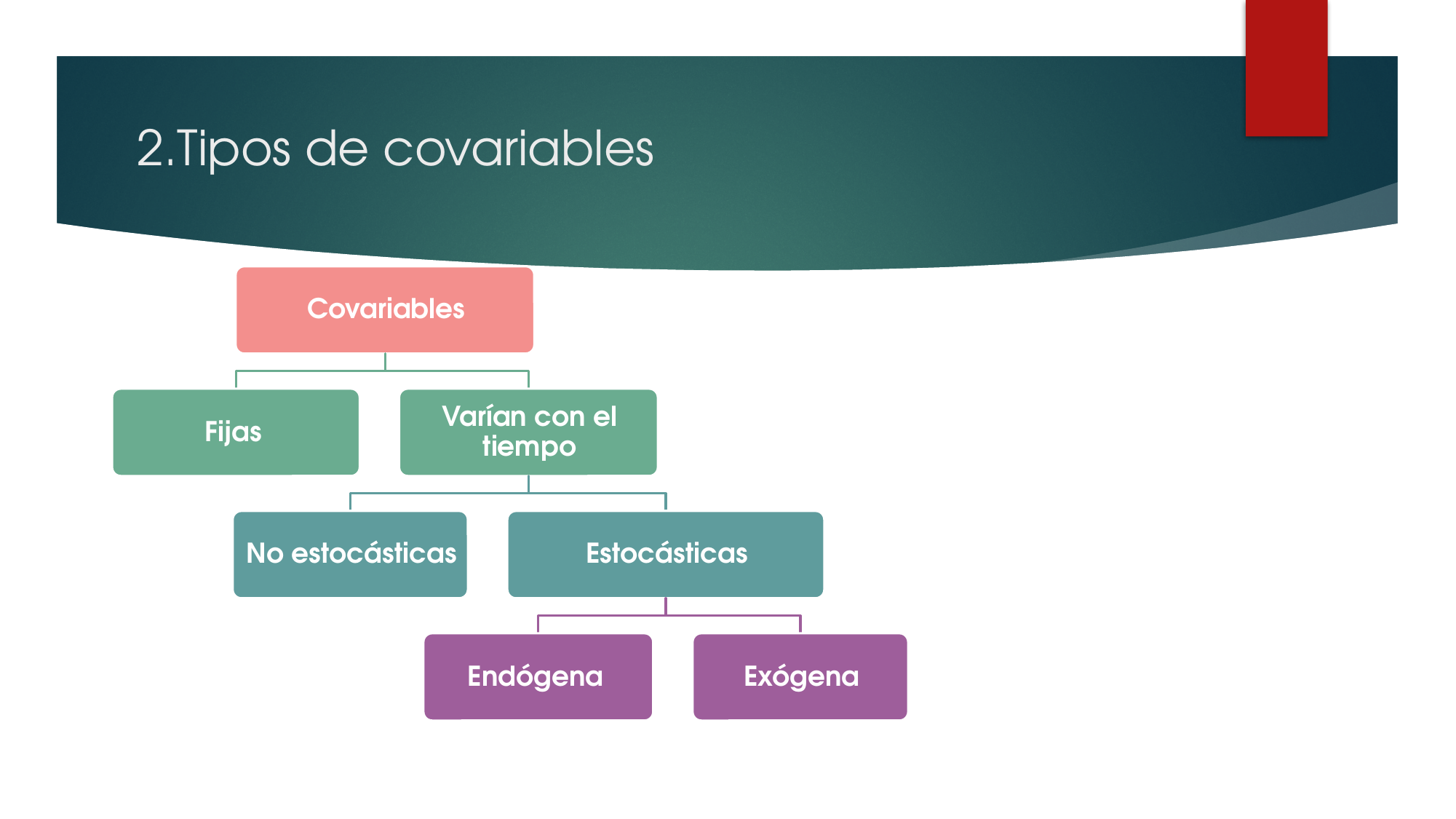

# 2.Tipos de covariables
Covariables
Fijas
Varían con el tiempo
No estocásticas
Estocásticas
Endógena
Exógena